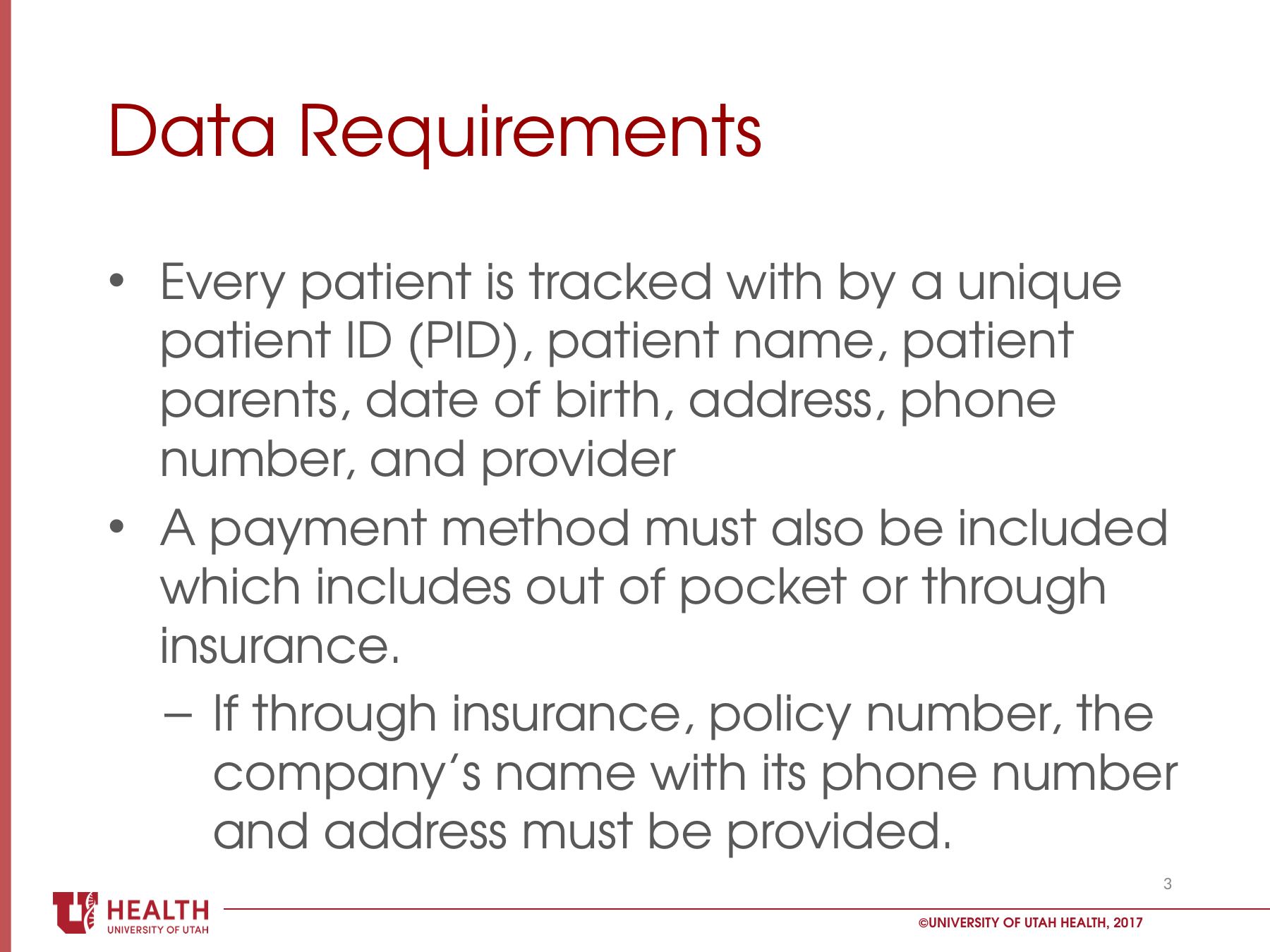

# Data Requirements

Every patient is tracked with by a unique patient ID (PID), patient name, patient parents, date of birth, address, phone number, and provider
A payment method must also be included which includes out of pocket or through insurance.
If through insurance, policy number, the company’s name with its phone number and address must be provided.

3